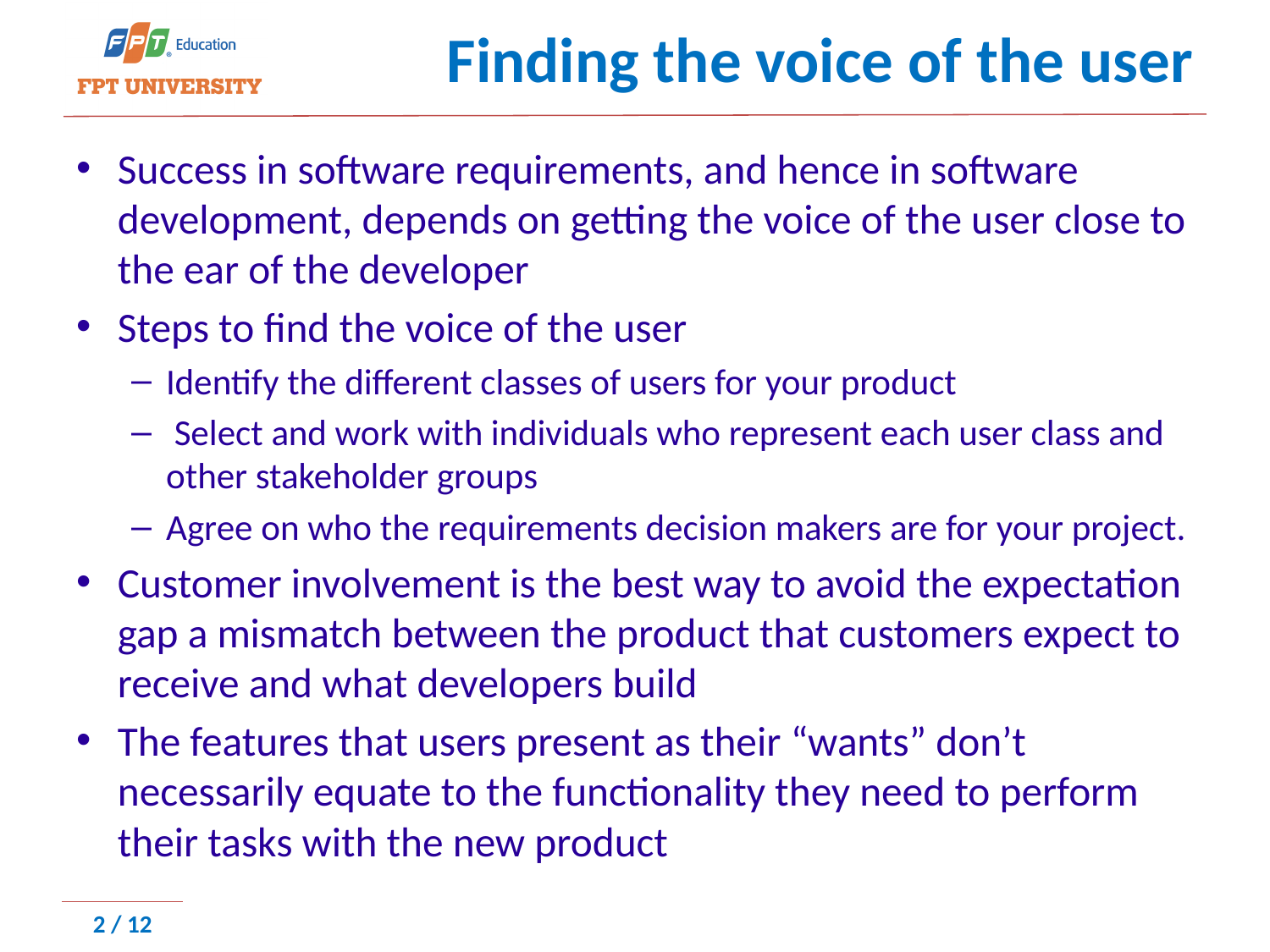

# Finding the voice of the user
Success in software requirements, and hence in software development, depends on getting the voice of the user close to the ear of the developer
Steps to find the voice of the user
Identify the different classes of users for your product
 Select and work with individuals who represent each user class and other stakeholder groups
Agree on who the requirements decision makers are for your project.
Customer involvement is the best way to avoid the expectation gap a mismatch between the product that customers expect to receive and what developers build
The features that users present as their “wants” don’t necessarily equate to the functionality they need to perform their tasks with the new product